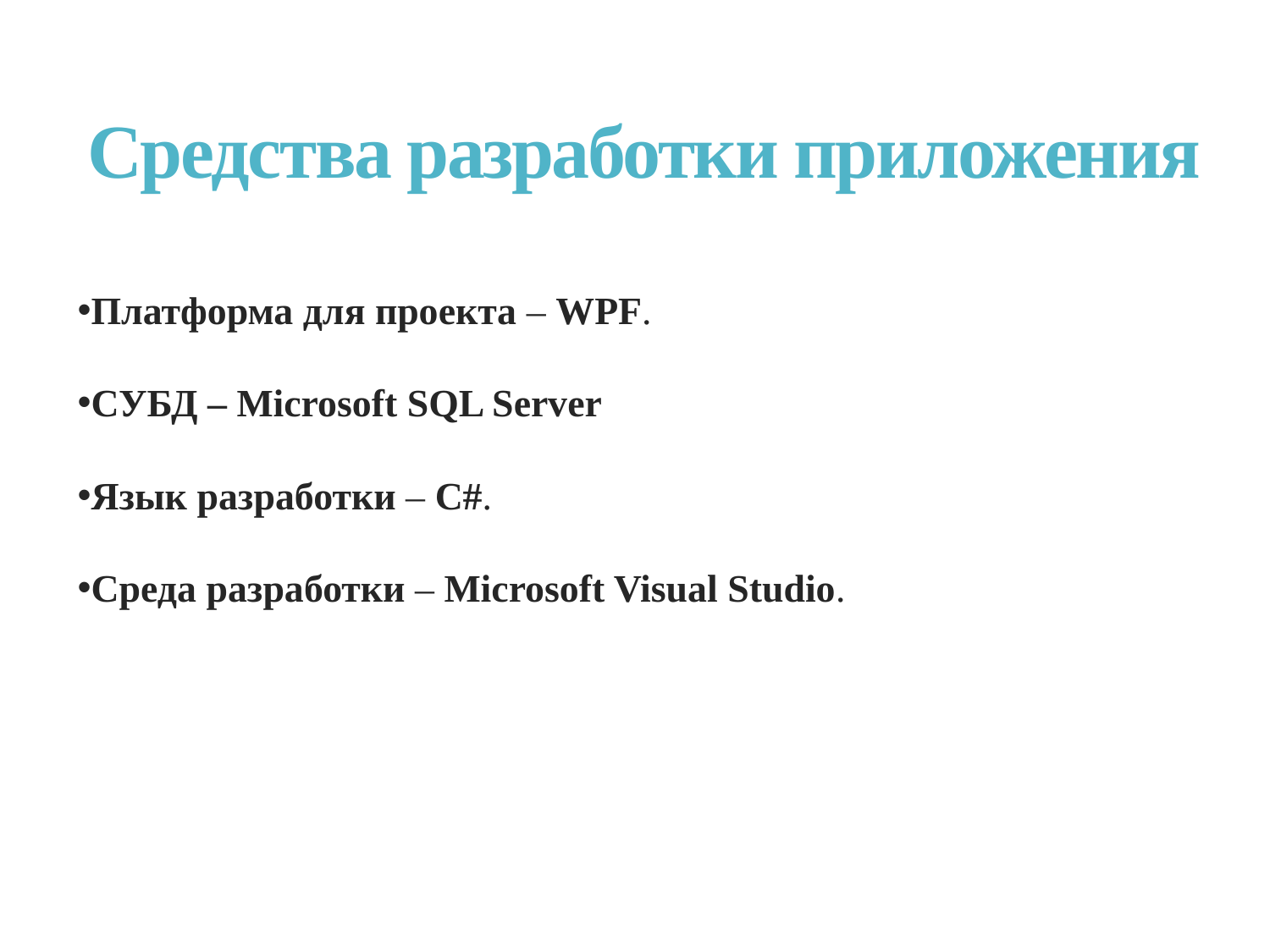

# Средства разработки приложения
Платформа для проекта – WPF.
СУБД – Microsoft SQL Server
Язык разработки – C#.
Среда разработки – Microsoft Visual Studio.